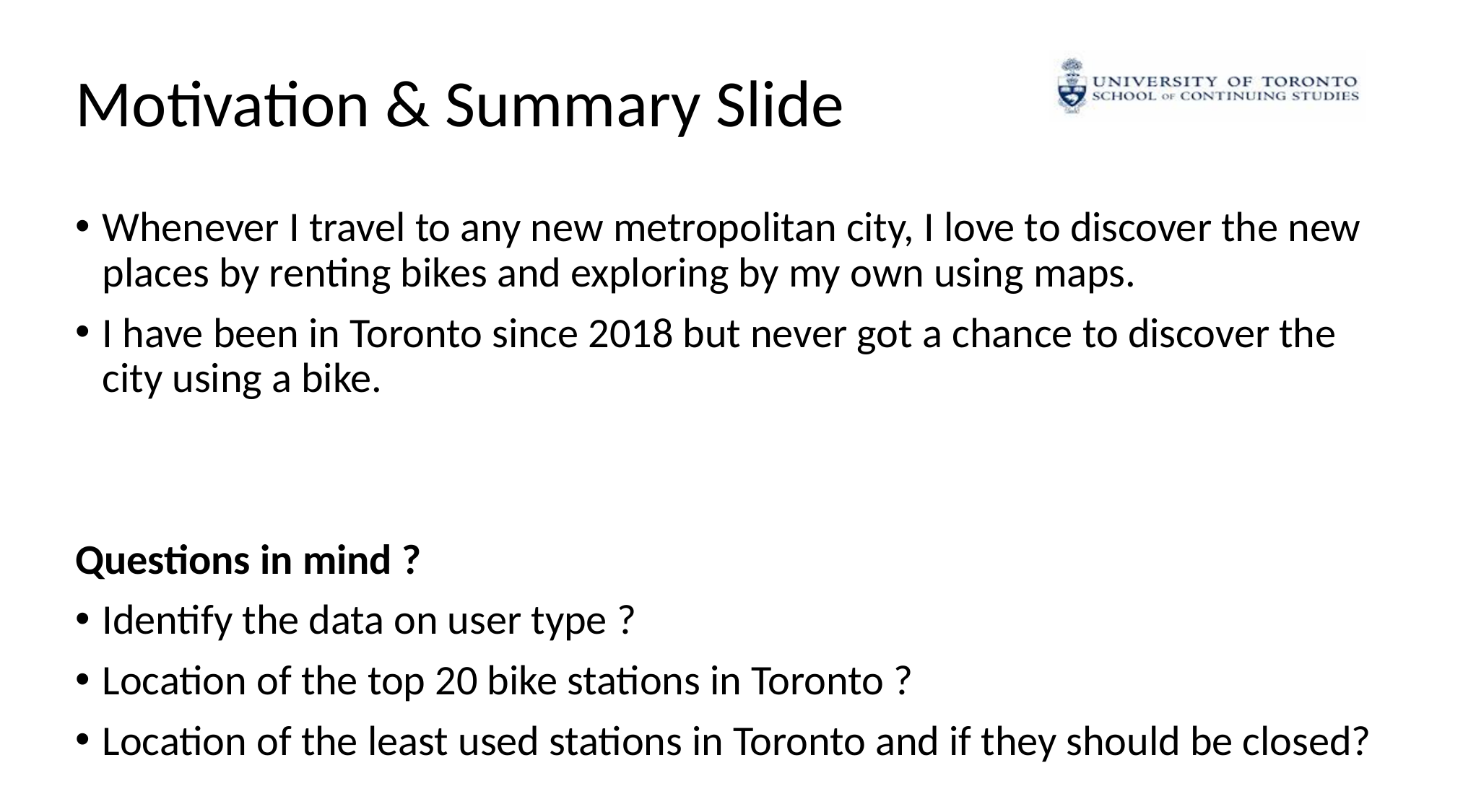

# Motivation & Summary Slide
Whenever I travel to any new metropolitan city, I love to discover the new places by renting bikes and exploring by my own using maps.
I have been in Toronto since 2018 but never got a chance to discover the city using a bike.

Questions in mind ?
Identify the data on user type ?
Location of the top 20 bike stations in Toronto ?
Location of the least used stations in Toronto and if they should be closed?